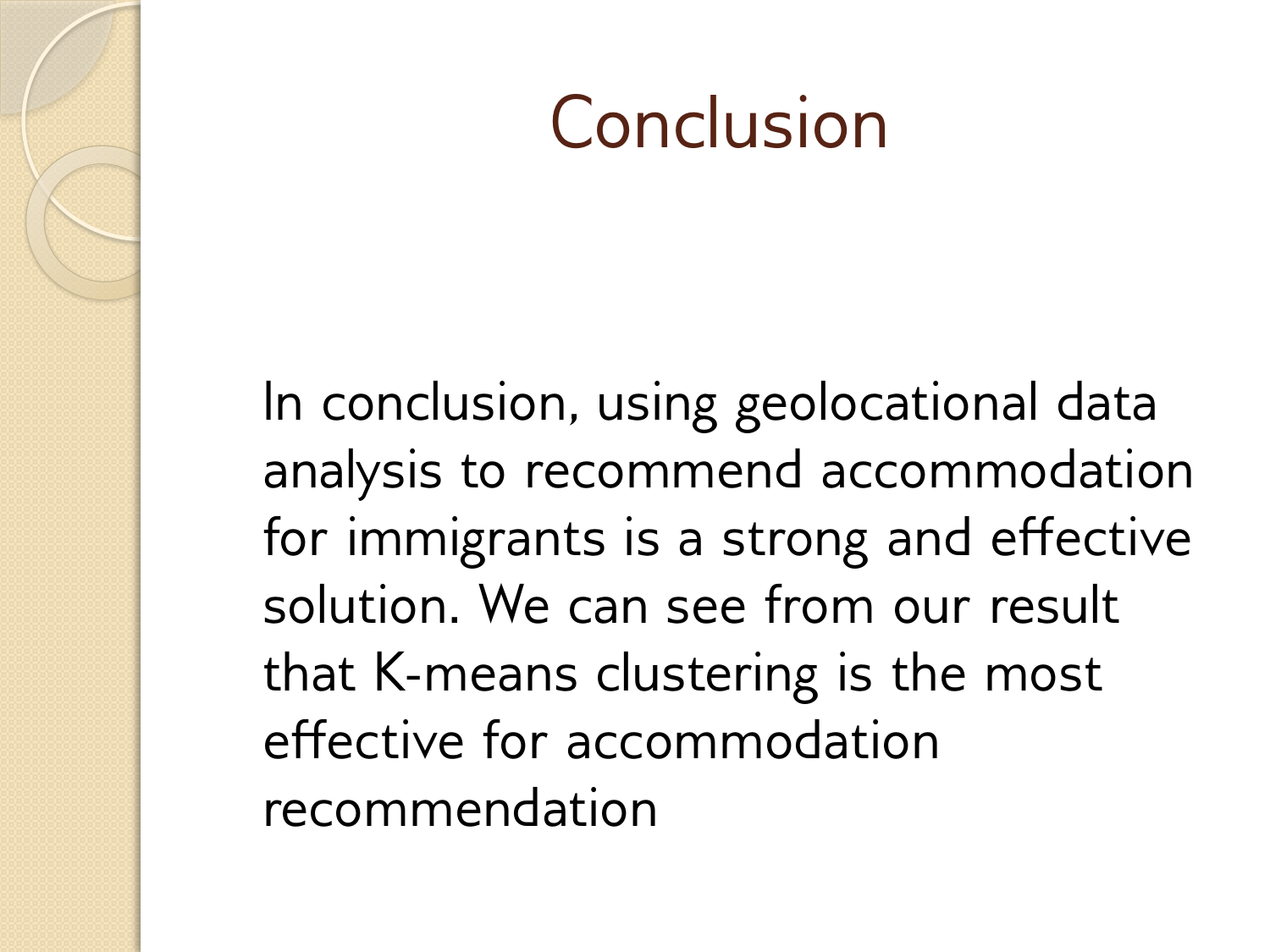

# Conclusion

	In conclusion, using geolocational data analysis to recommend accommodation for immigrants is a strong and effective solution. We can see from our result that K-means clustering is the most effective for accommodation recommendation